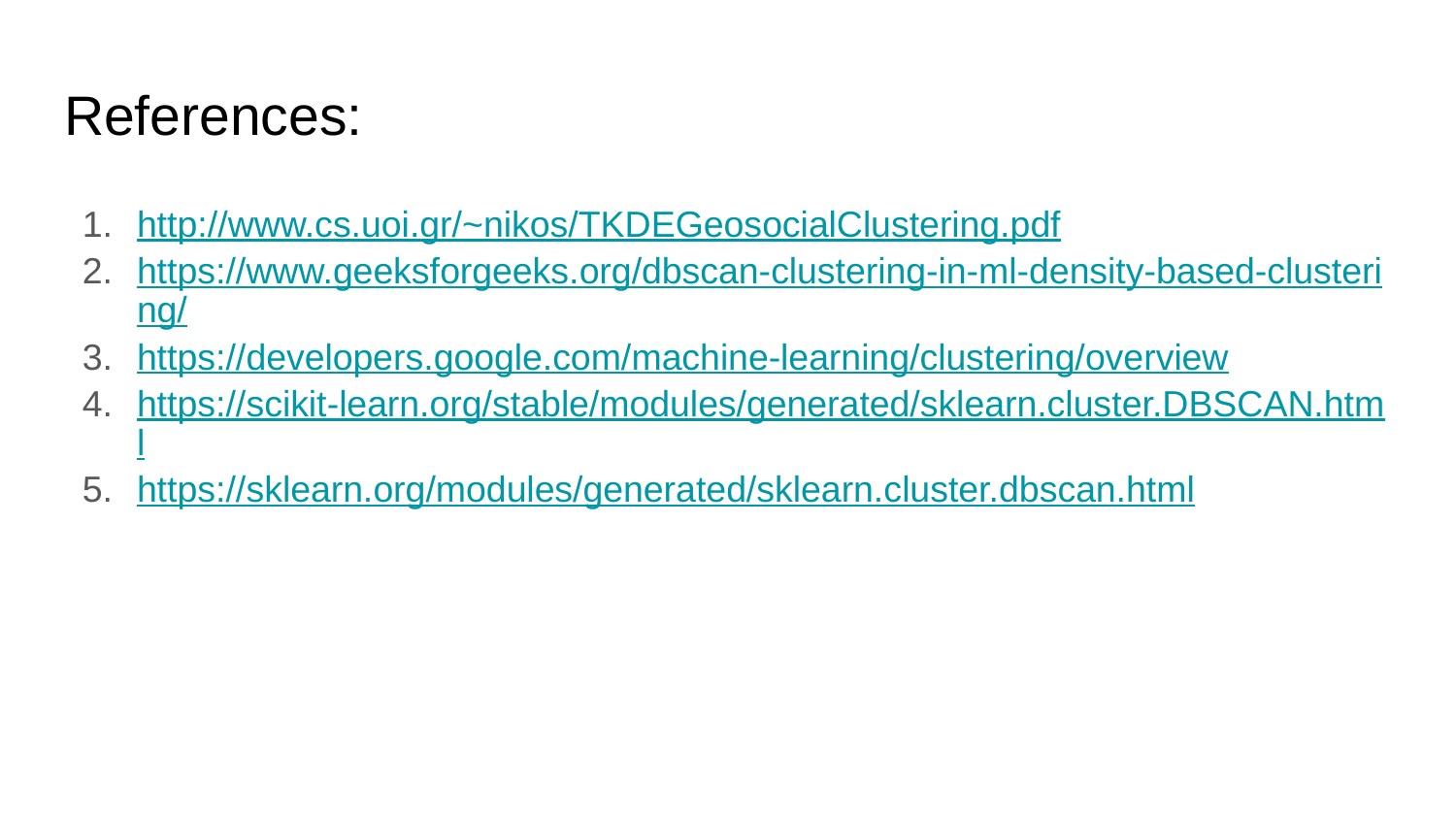

# References:
http://www.cs.uoi.gr/~nikos/TKDEGeosocialClustering.pdf
https://www.geeksforgeeks.org/dbscan-clustering-in-ml-density-based-clustering/
https://developers.google.com/machine-learning/clustering/overview
https://scikit-learn.org/stable/modules/generated/sklearn.cluster.DBSCAN.html
https://sklearn.org/modules/generated/sklearn.cluster.dbscan.html